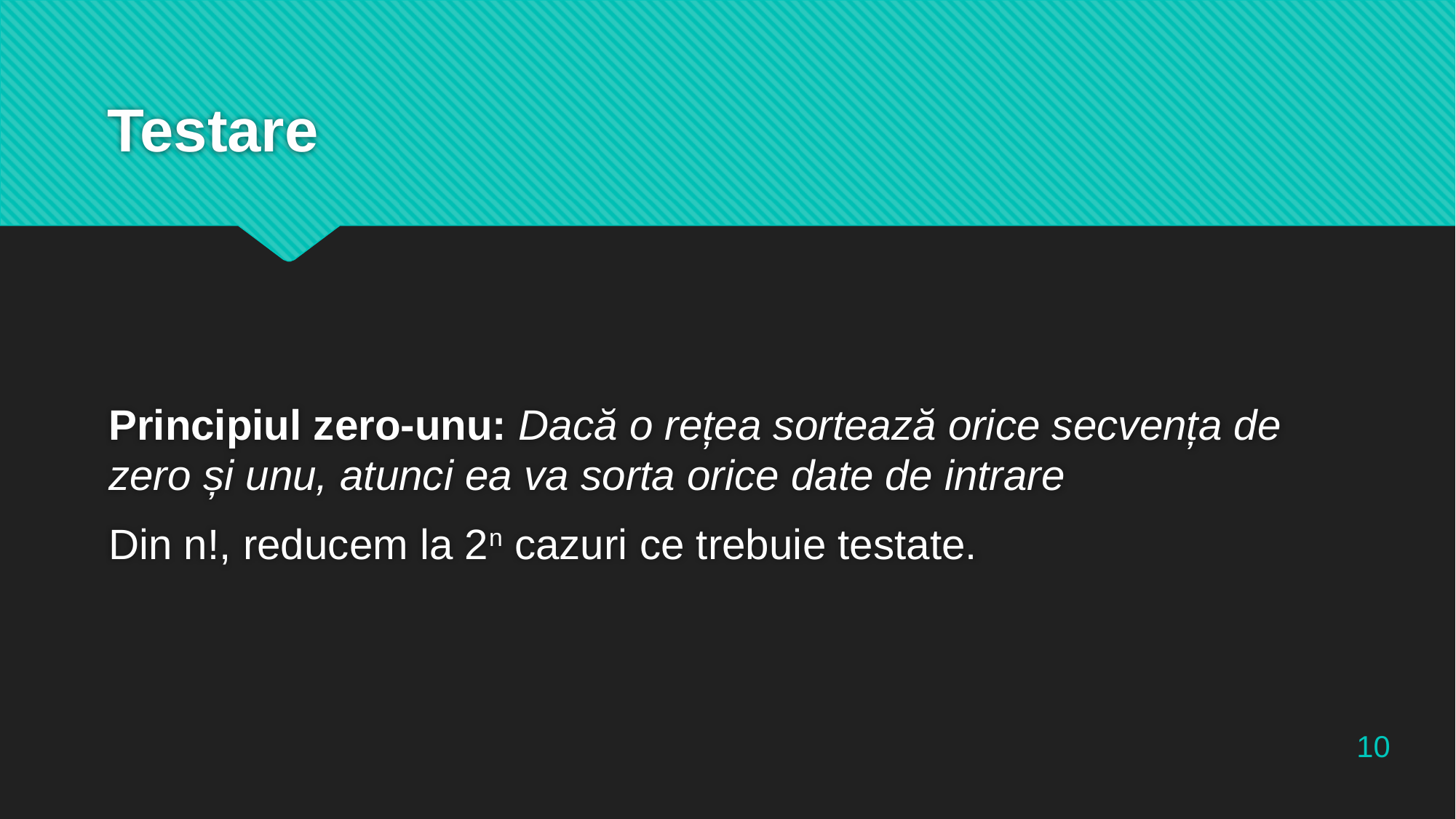

# Testare
Principiul zero-unu: Dacă o rețea sortează orice secvența de zero și unu, atunci ea va sorta orice date de intrare
Din n!, reducem la 2n cazuri ce trebuie testate.
10